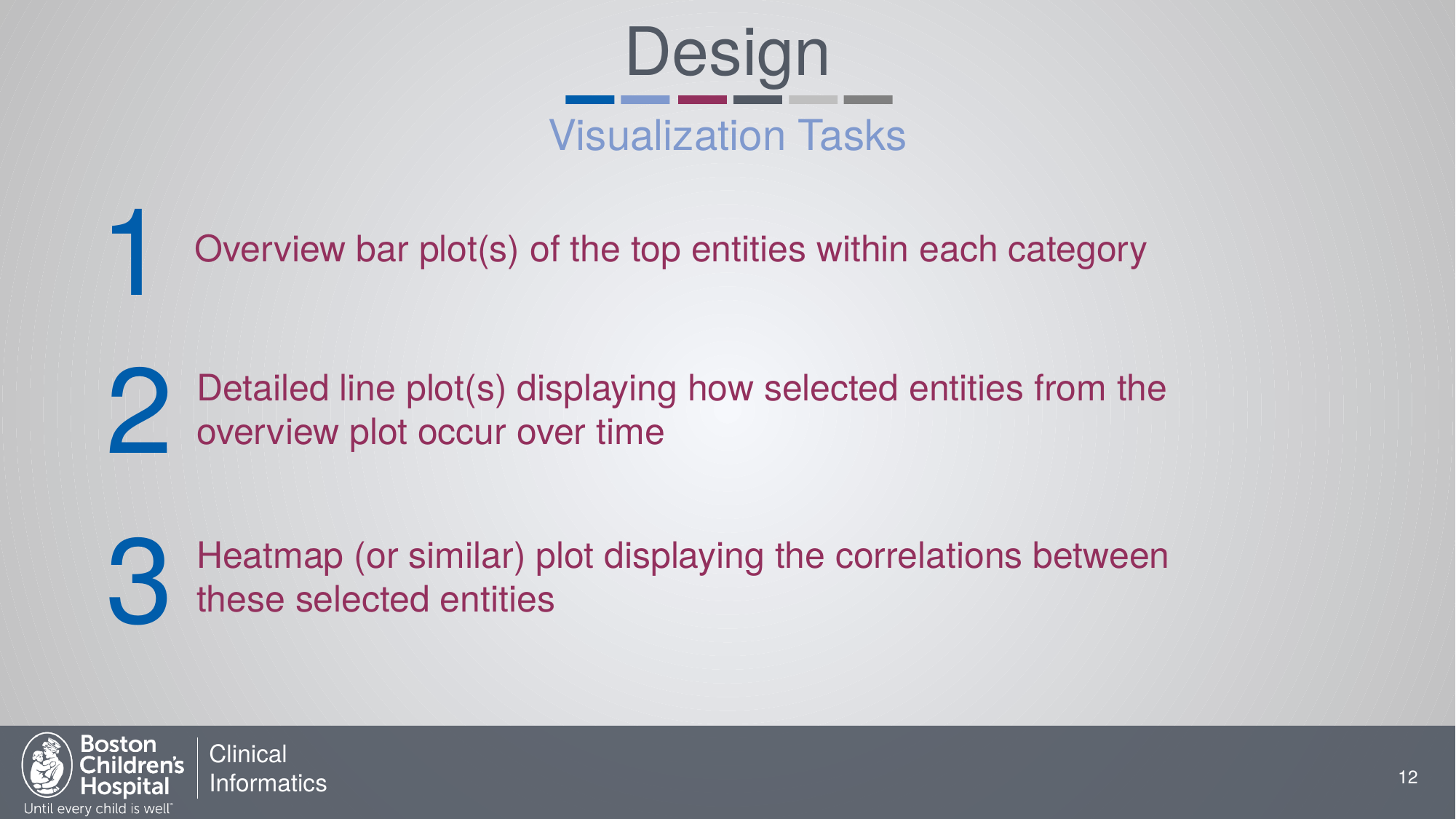

# Design
Visualization Tasks
1
Overview bar plot(s) of the top entities within each category
2
Detailed line plot(s) displaying how selected entities from the
overview plot occur over time
3
Heatmap (or similar) plot displaying the correlations between
these selected entities
12